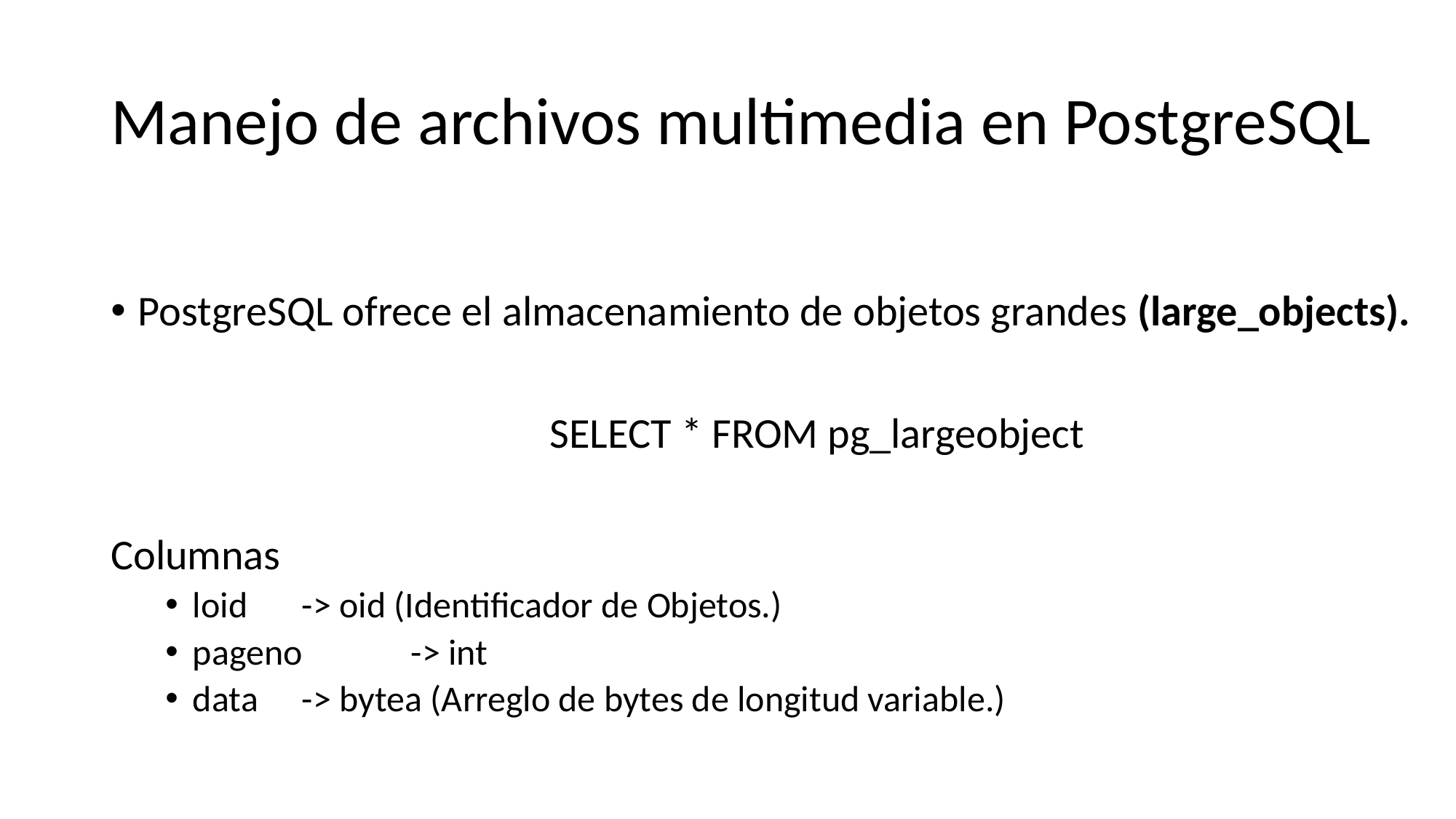

# Manejo de archivos multimedia en PostgreSQL

PostgreSQL ofrece el almacenamiento de objetos grandes (large_objects).

	SELECT * FROM pg_largeobject

Columnas
loid	-> oid (Identificador de Objetos.)
pageno	-> int
data	-> bytea (Arreglo de bytes de longitud variable.)